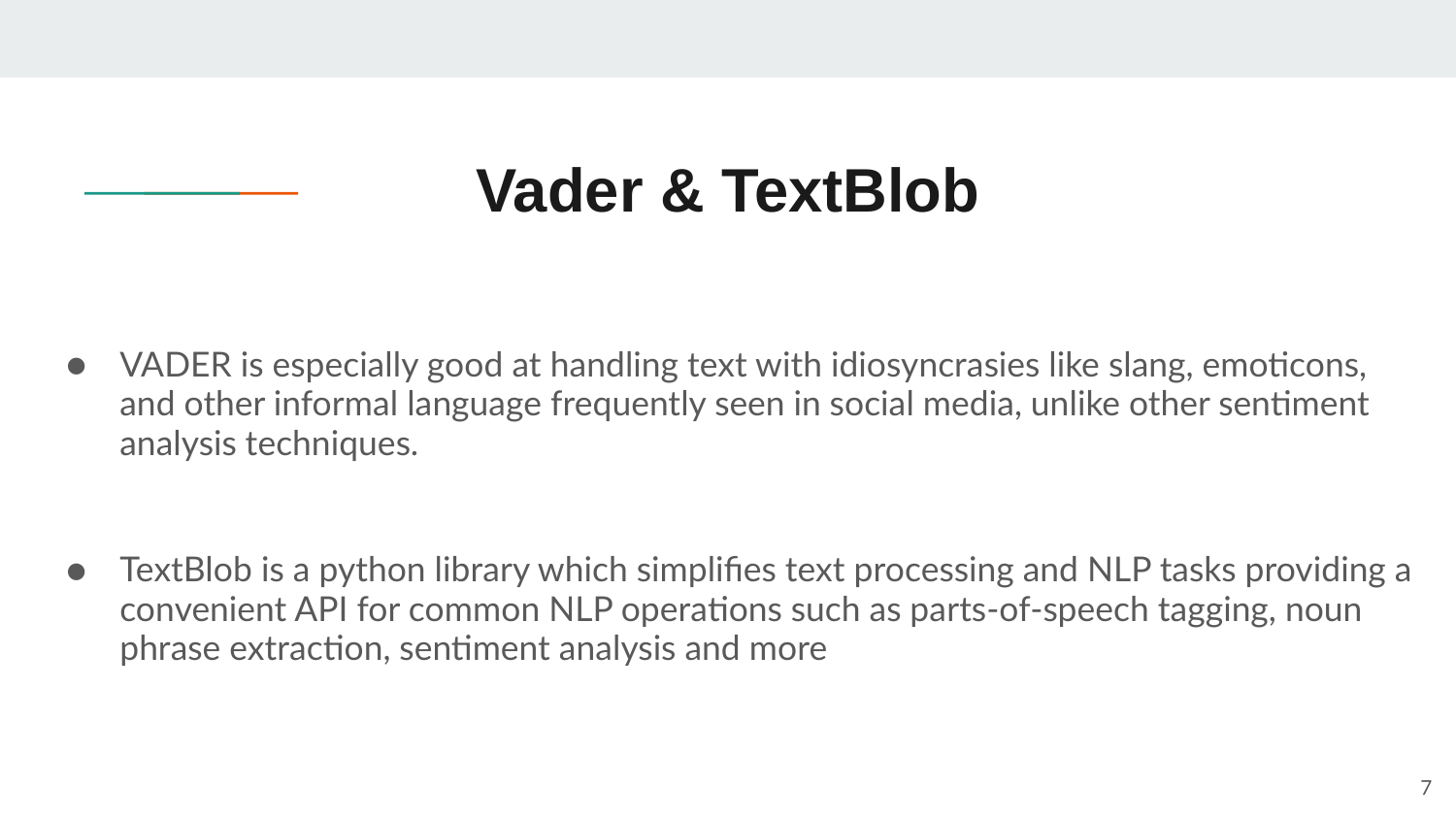

# Vader & TextBlob
VADER is especially good at handling text with idiosyncrasies like slang, emoticons, and other informal language frequently seen in social media, unlike other sentiment analysis techniques.

TextBlob is a python library which simplifies text processing and NLP tasks providing a convenient API for common NLP operations such as parts-of-speech tagging, noun phrase extraction, sentiment analysis and more
7